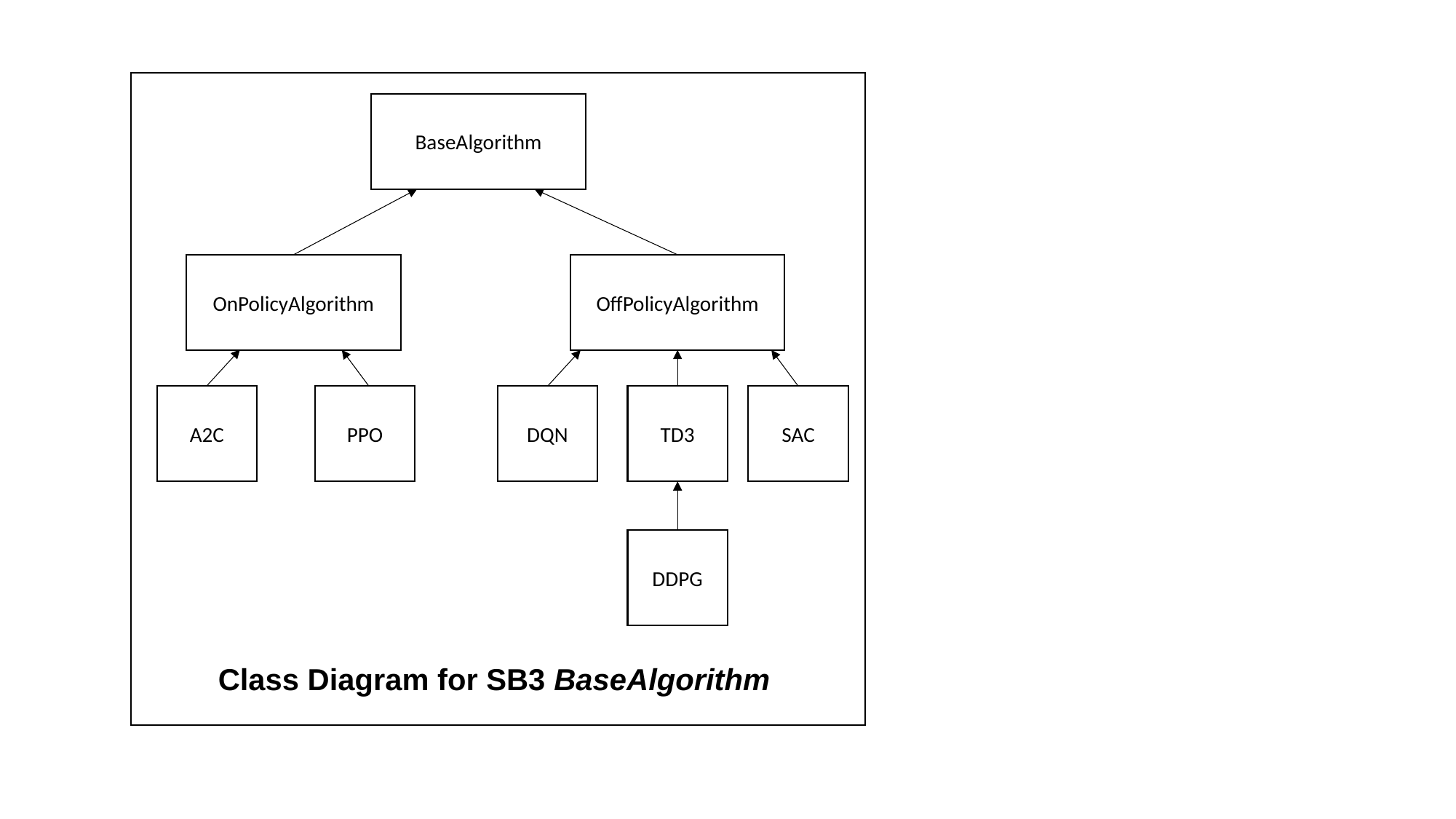

BaseAlgorithm
OnPolicyAlgorithm
OffPolicyAlgorithm
SAC
TD3
DQN
PPO
A2C
DDPG
Class Diagram for SB3 BaseAlgorithm